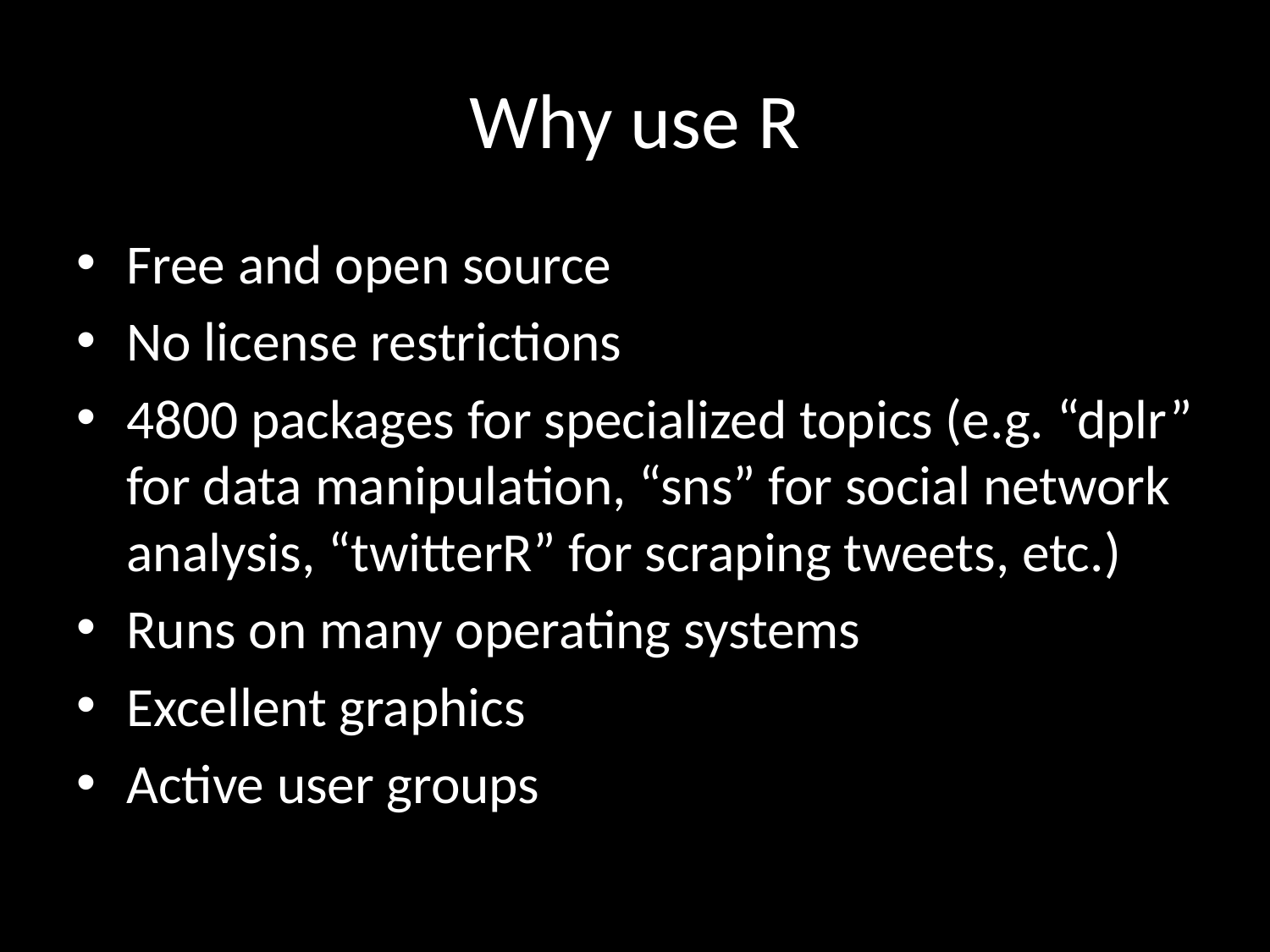

# Why use R
Free and open source
No license restrictions
4800 packages for specialized topics (e.g. “dplr” for data manipulation, “sns” for social network analysis, “twitterR” for scraping tweets, etc.)
Runs on many operating systems
Excellent graphics
Active user groups